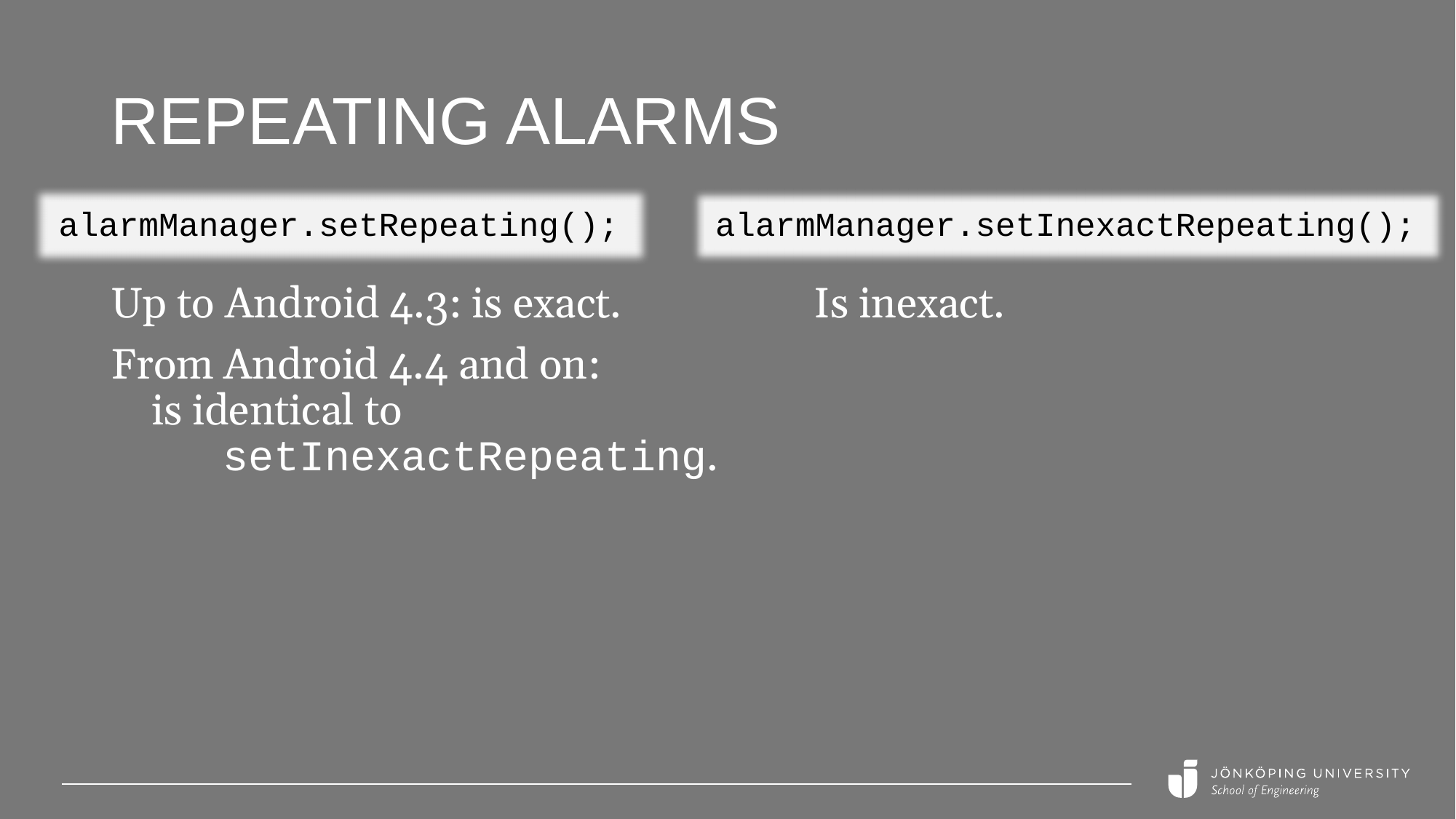

# Repeating alarms
alarmManager.setRepeating();
alarmManager.setInexactRepeating();
Up to Android 4.3: is exact.
From Android 4.4 and on:
    is identical to
           setInexactRepeating.
Is inexact.